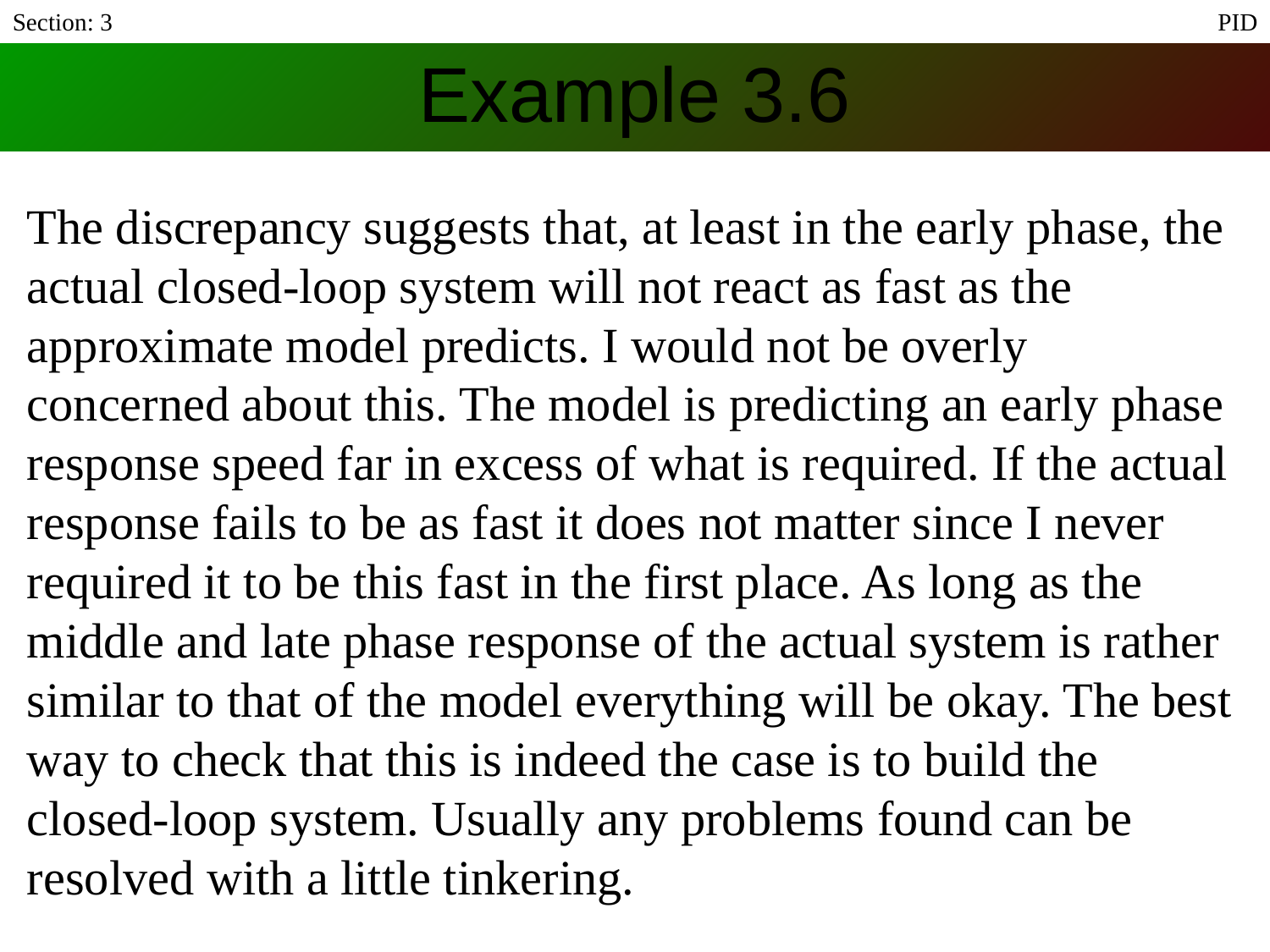

Section: 3
PID
# Example 3.6

The discrepancy suggests that, at least in the early phase, the actual closed-loop system will not react as fast as the approximate model predicts. I would not be overly concerned about this. The model is predicting an early phase response speed far in excess of what is required. If the actual response fails to be as fast it does not matter since I never required it to be this fast in the first place. As long as the middle and late phase response of the actual system is rather similar to that of the model everything will be okay. The best way to check that this is indeed the case is to build the closed-loop system. Usually any problems found can be resolved with a little tinkering.